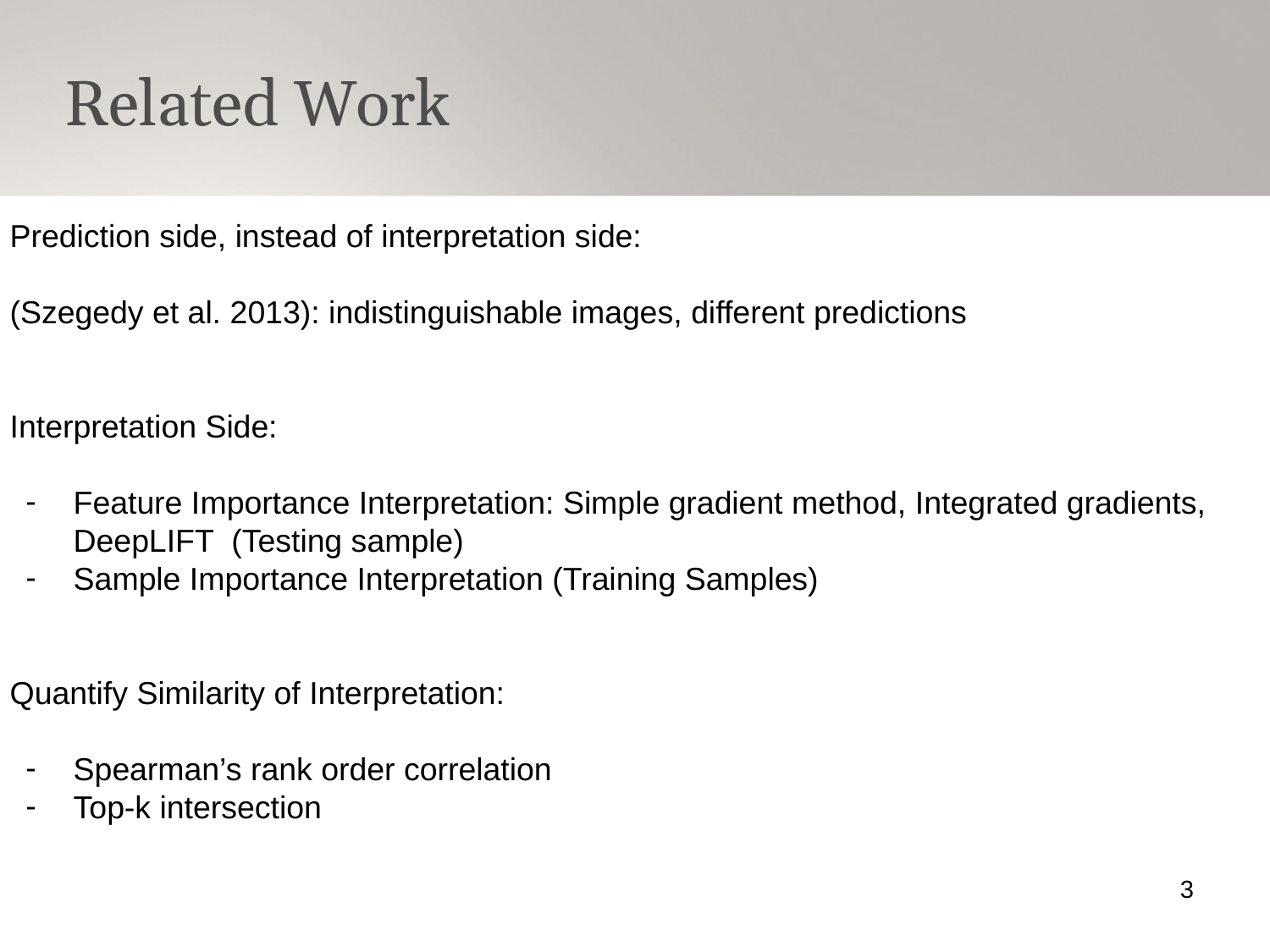

Related Work
Prediction side, instead of interpretation side:

(Szegedy et al. 2013): indistinguishable images, different predictions

Interpretation Side:

Feature Importance Interpretation: Simple gradient method, Integrated gradients, DeepLIFT  (Testing sample)
Sample Importance Interpretation (Training Samples)

Quantify Similarity of Interpretation:

Spearman’s rank order correlation
Top-k intersection

3